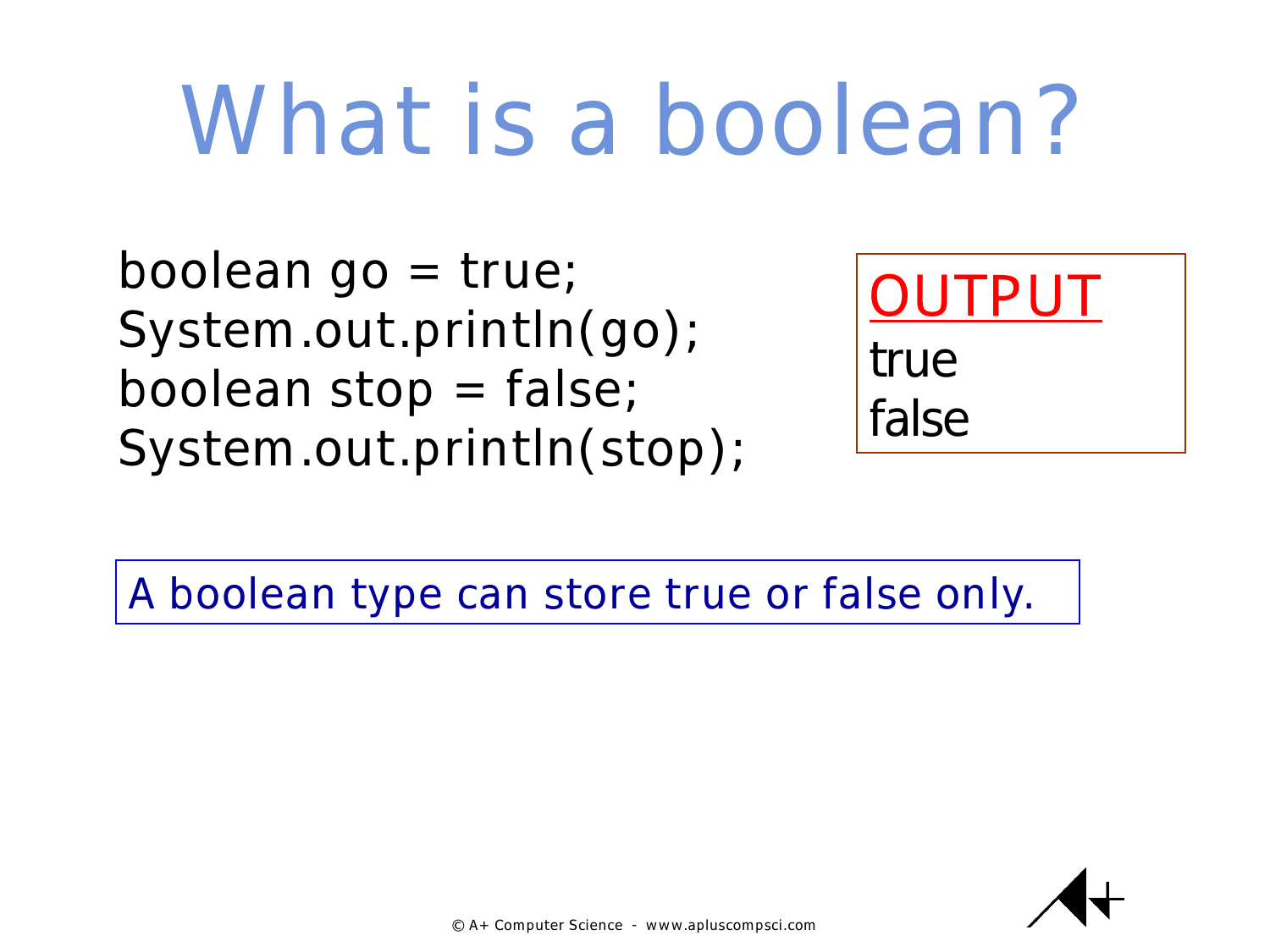

What is a boolean?
boolean go = true;
System.out.println(go);
boolean stop = false;
System.out.println(stop);
OUTPUT
true
false
A boolean type can store true or false only.

© A+ Computer Science  -  www.apluscompsci.com